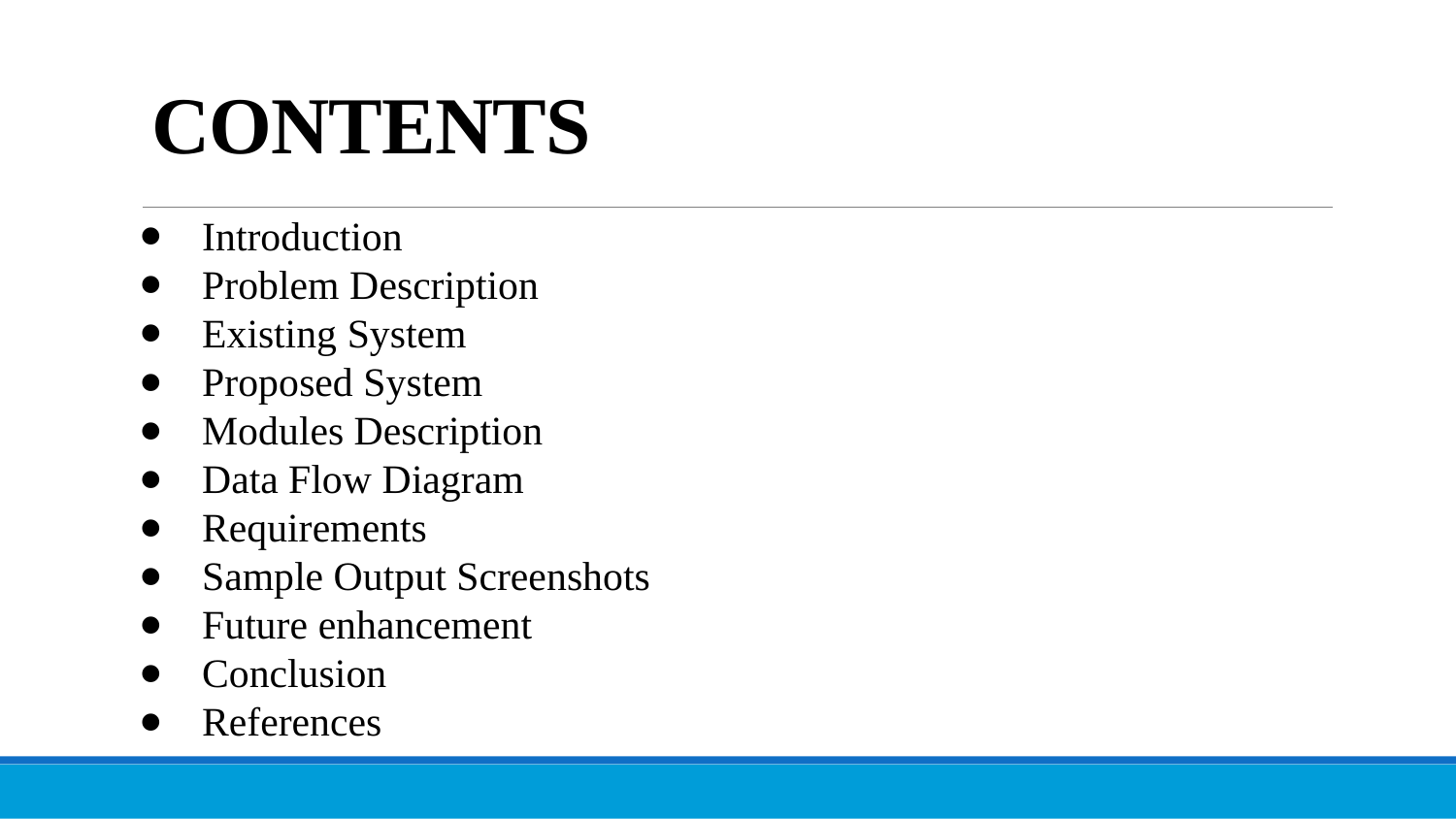

# CONTENTS
Introduction
Problem Description
Existing System
Proposed System
Modules Description
Data Flow Diagram
Requirements
Sample Output Screenshots
Future enhancement
Conclusion
References